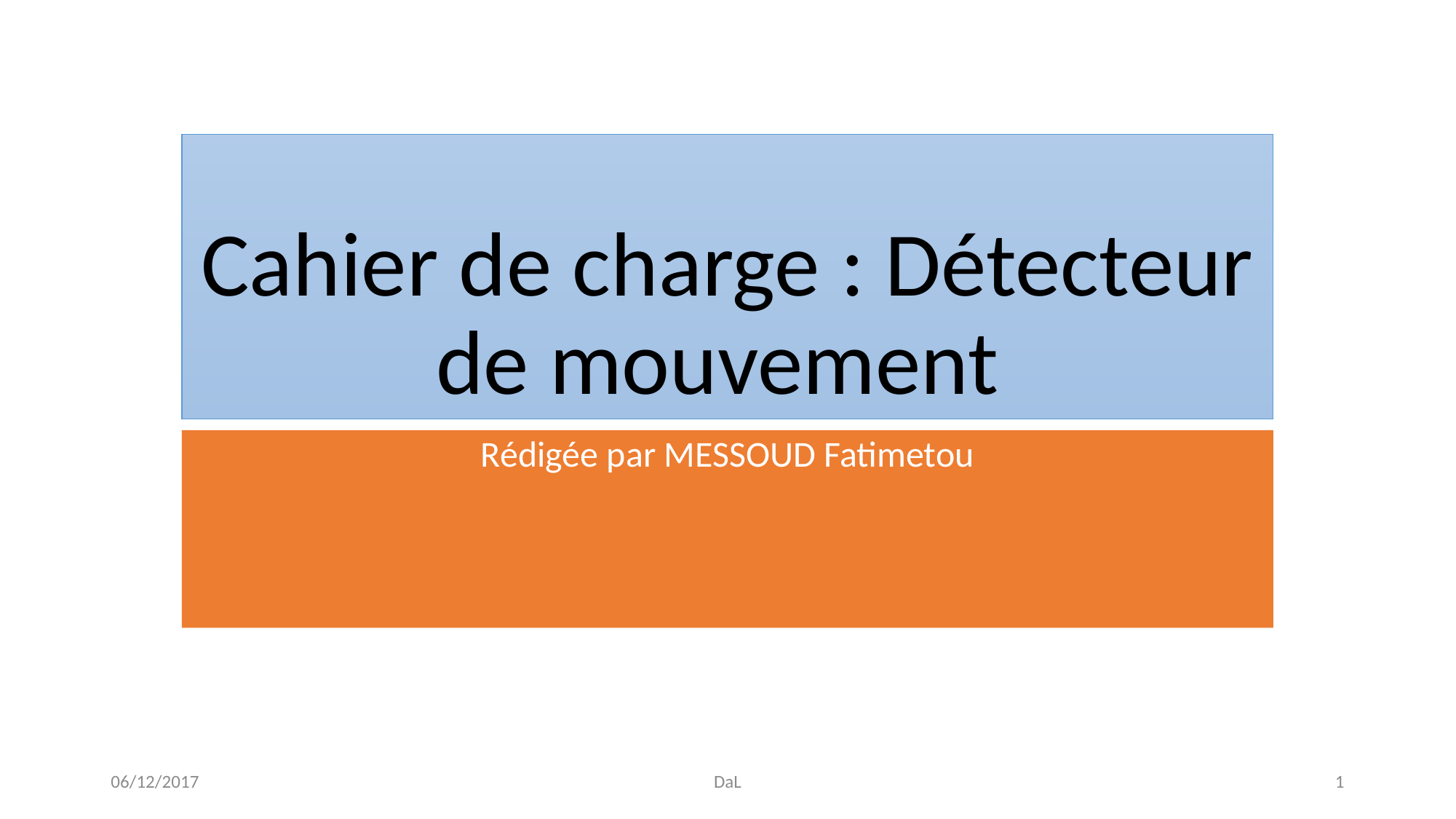

# Cahier de charge : Détecteur de mouvement
Rédigée par MESSOUD Fatimetou
06/12/2017
DaL
1